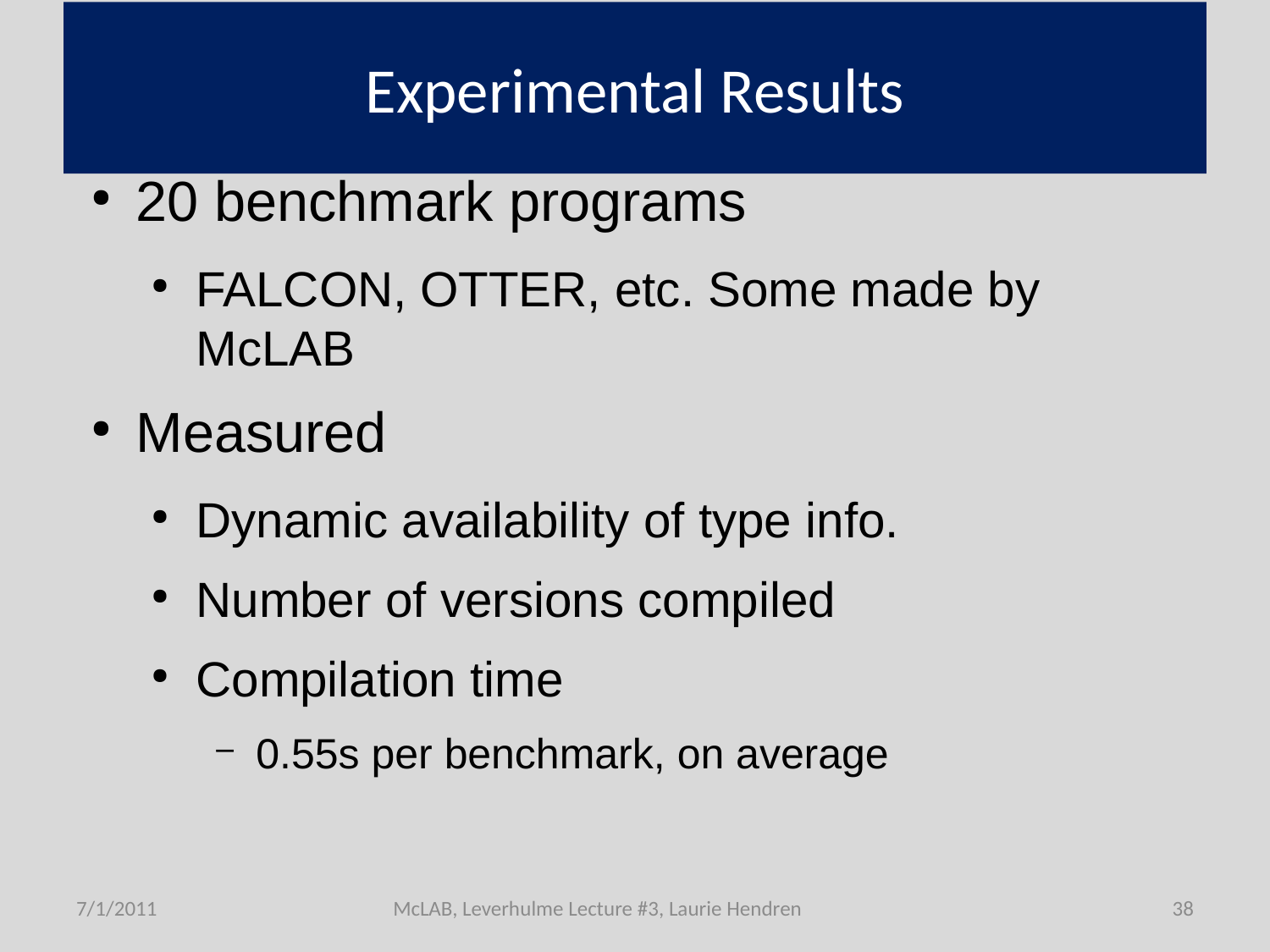

# Experimental Results
20 benchmark programs
FALCON, OTTER, etc. Some made by McLAB
Measured
Dynamic availability of type info.
Number of versions compiled
Compilation time
0.55s per benchmark, on average
7/1/2011
McLAB, Leverhulme Lecture #3, Laurie Hendren
38